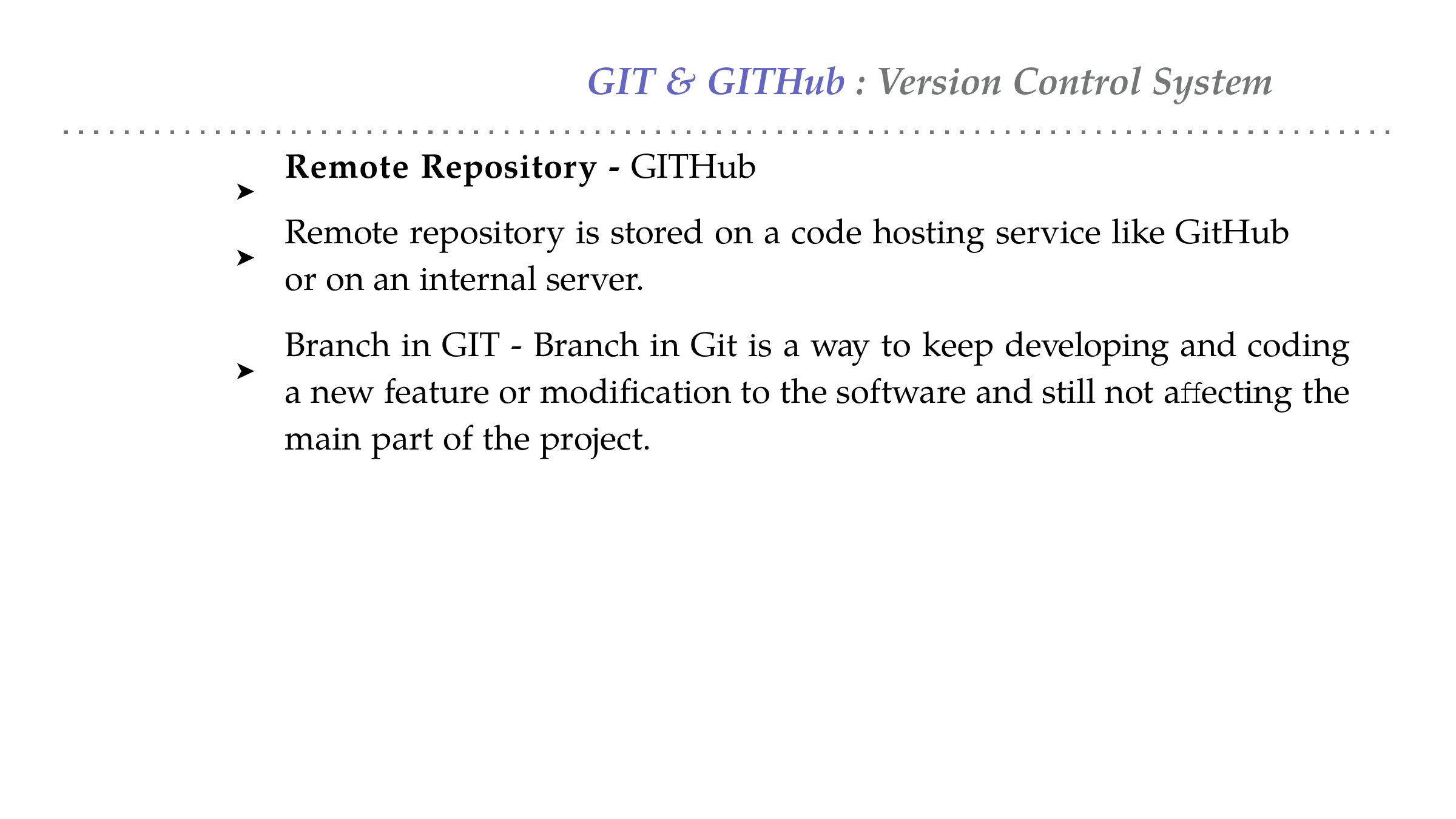

# GIT & GITHub : Version Control System
Remote Repository - GITHub
Remote repository is stored on a code hosting service like GitHub or on an internal server.
Branch in GIT - Branch in Git is a way to keep developing and coding a new feature or modification to the software and still not aﬀecting the main part of the project.
➤
➤
➤